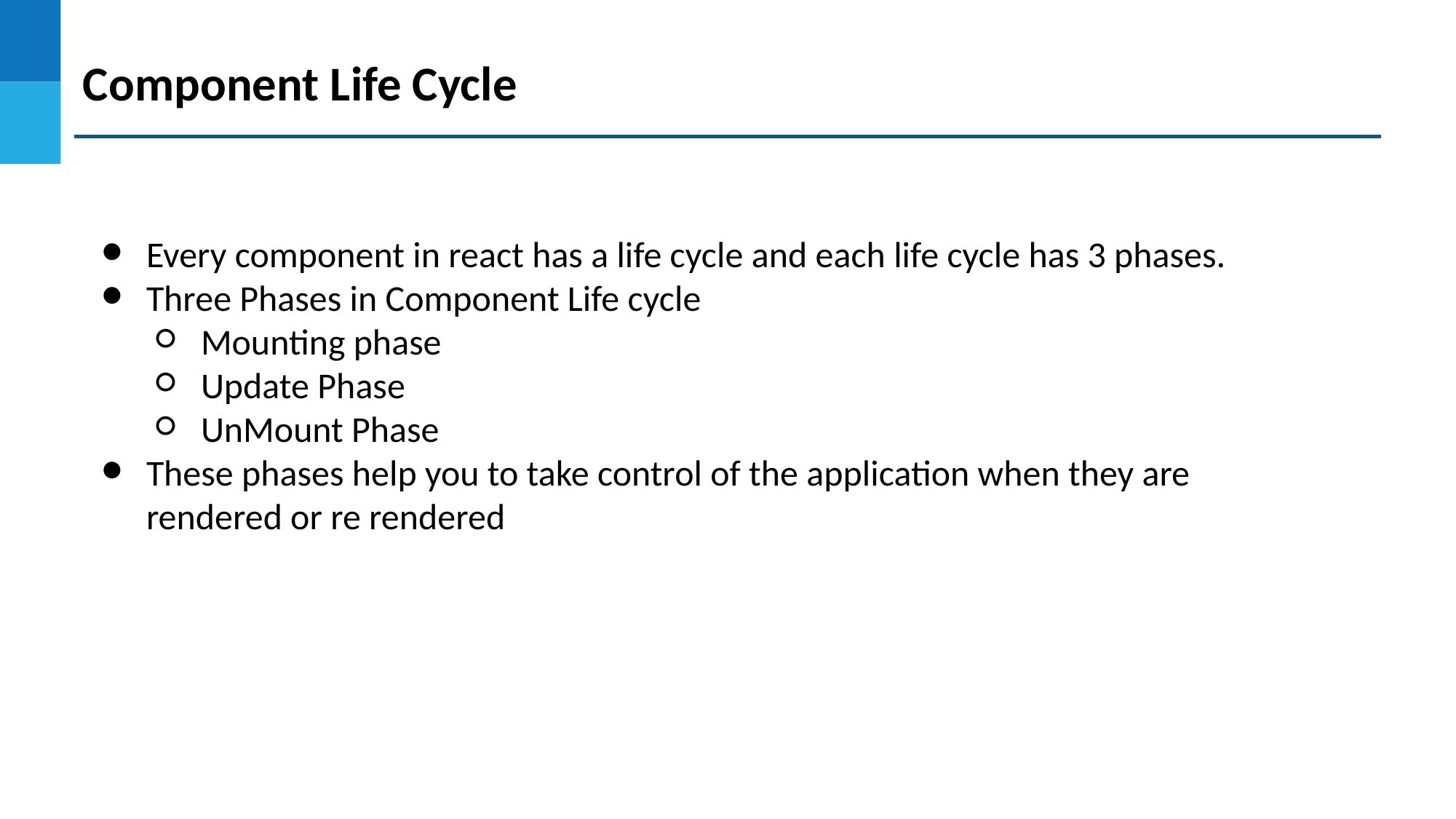

Component Life Cycle
Every component in react has a life cycle and each life cycle has 3 phases.
Three Phases in Component Life cycle
Mounting phase
Update Phase
UnMount Phase
These phases help you to take control of the application when they are rendered or re rendered